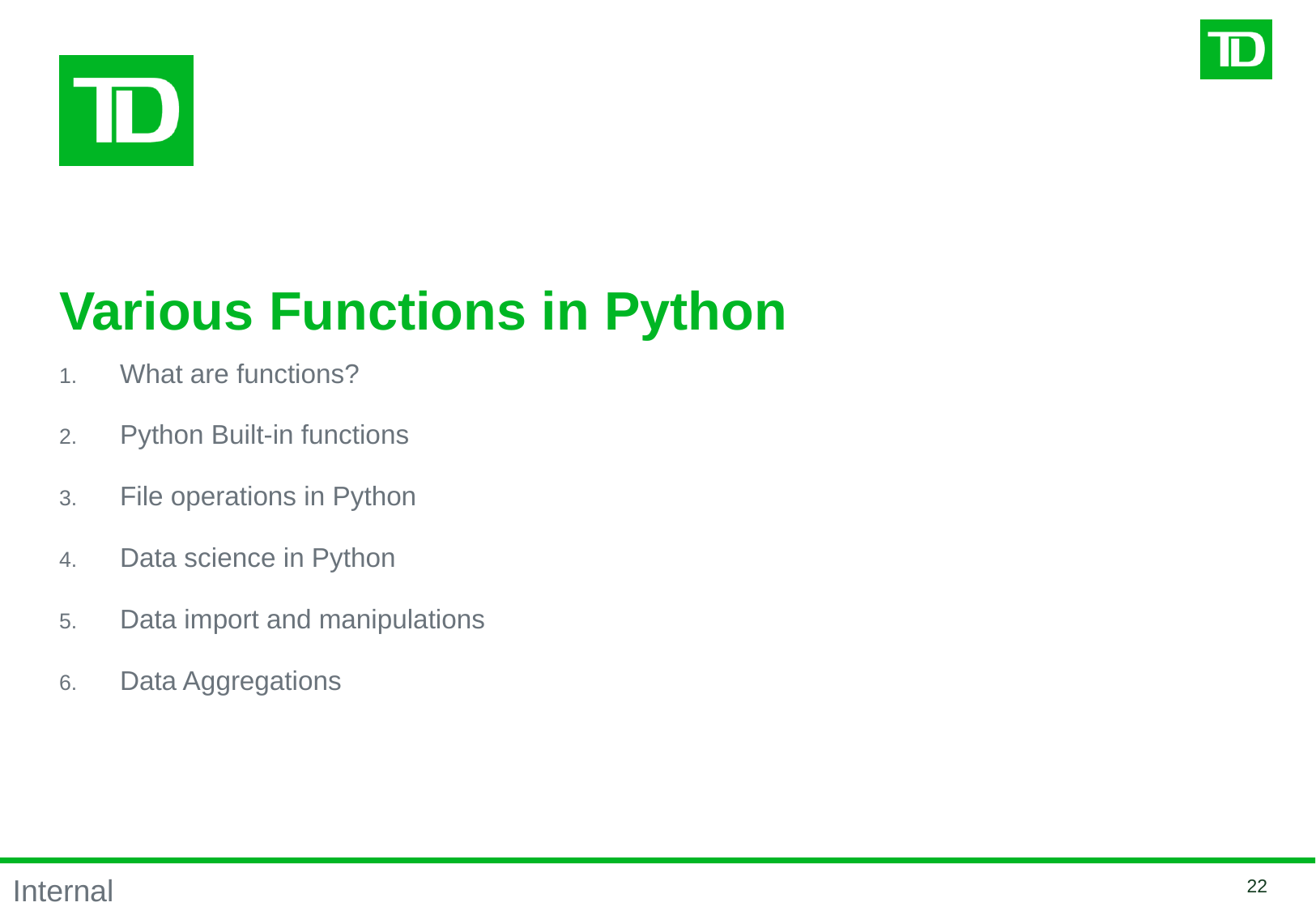

# Various Functions in Python
What are functions?

Python Built-in functions

File operations in Python

Data science in Python

Data import and manipulations

Data Aggregations

22